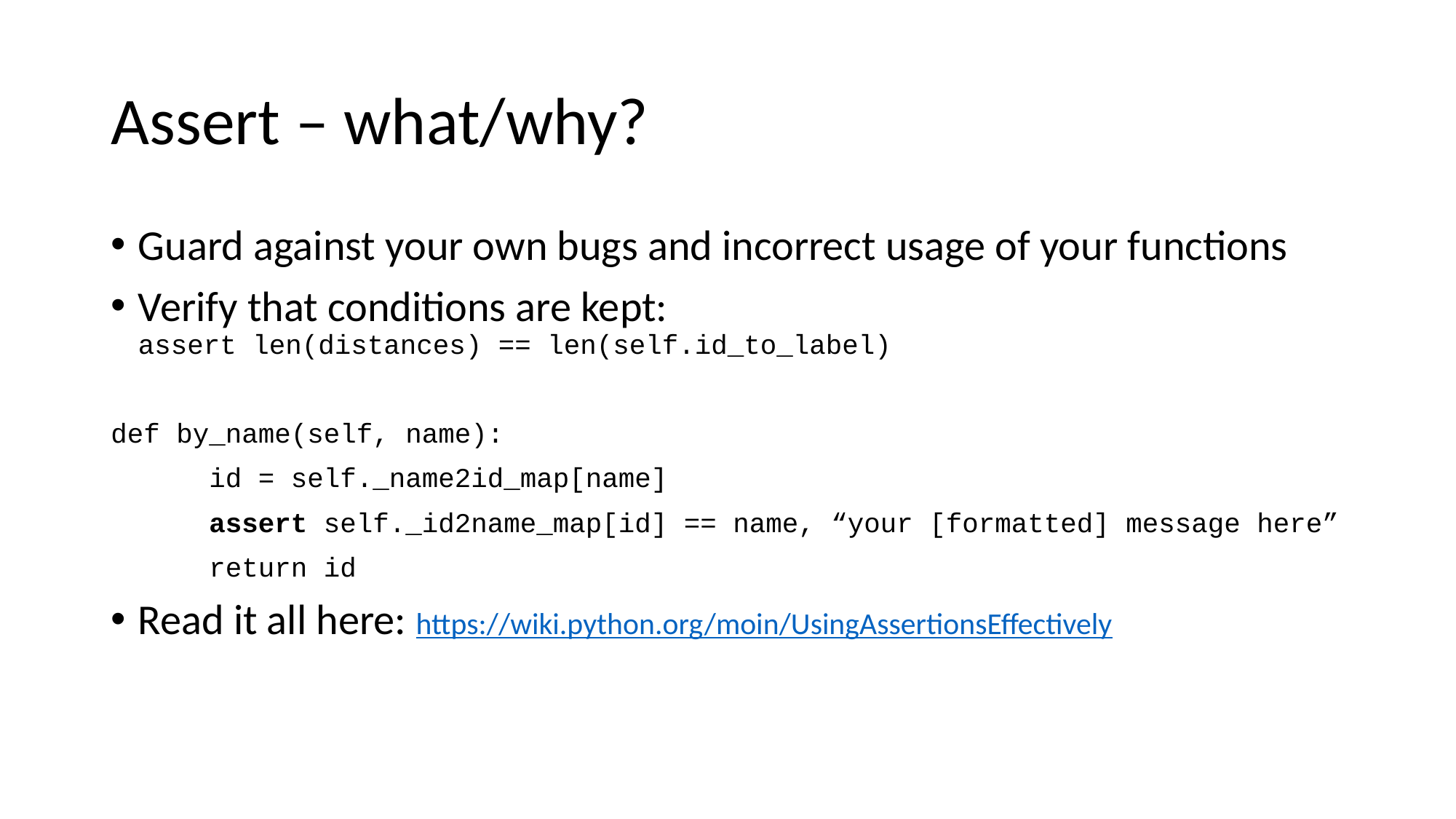

# Assert – what/why?
Guard against your own bugs and incorrect usage of your functions
Verify that conditions are kept:
assert len(distances) == len(self.id_to_label)

def by_name(self, name):
      id = self._name2id_map[name]
      assert self._id2name_map[id] == name, “your [formatted] message here”
      return id
Read it all here: https://wiki.python.org/moin/UsingAssertionsEffectively